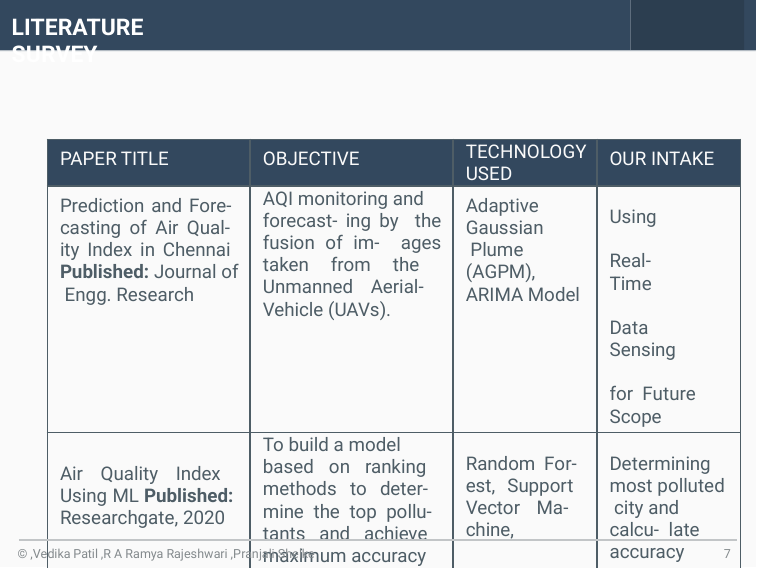

LITERATURE SURVEY
| PAPER TITLE | OBJECTIVE | TECHNOLOGY USED | OUR INTAKE |
| --- | --- | --- | --- |
| Prediction and Fore- casting of Air Qual- ity Index in Chennai Published: Journal of Engg. Research | AQI monitoring and forecast- ing by the fusion of im- ages taken from the Unmanned Aerial- Vehicle (UAVs). | Adaptive Gaussian Plume (AGPM), ARIMA Model | Using Real- Time Data Sensing for Future Scope |
| Air Quality Index Using ML Published: Researchgate, 2020 | To build a model based on ranking methods to deter- mine the top pollu- tants and achieve maximum accuracy | Random For- est, Support Vector Ma- chine, | Determining most polluted city and calcu- late accuracy |

© ,Vedika Patil ,R A Ramya Rajeshwari ,Pranjali Shelke
7